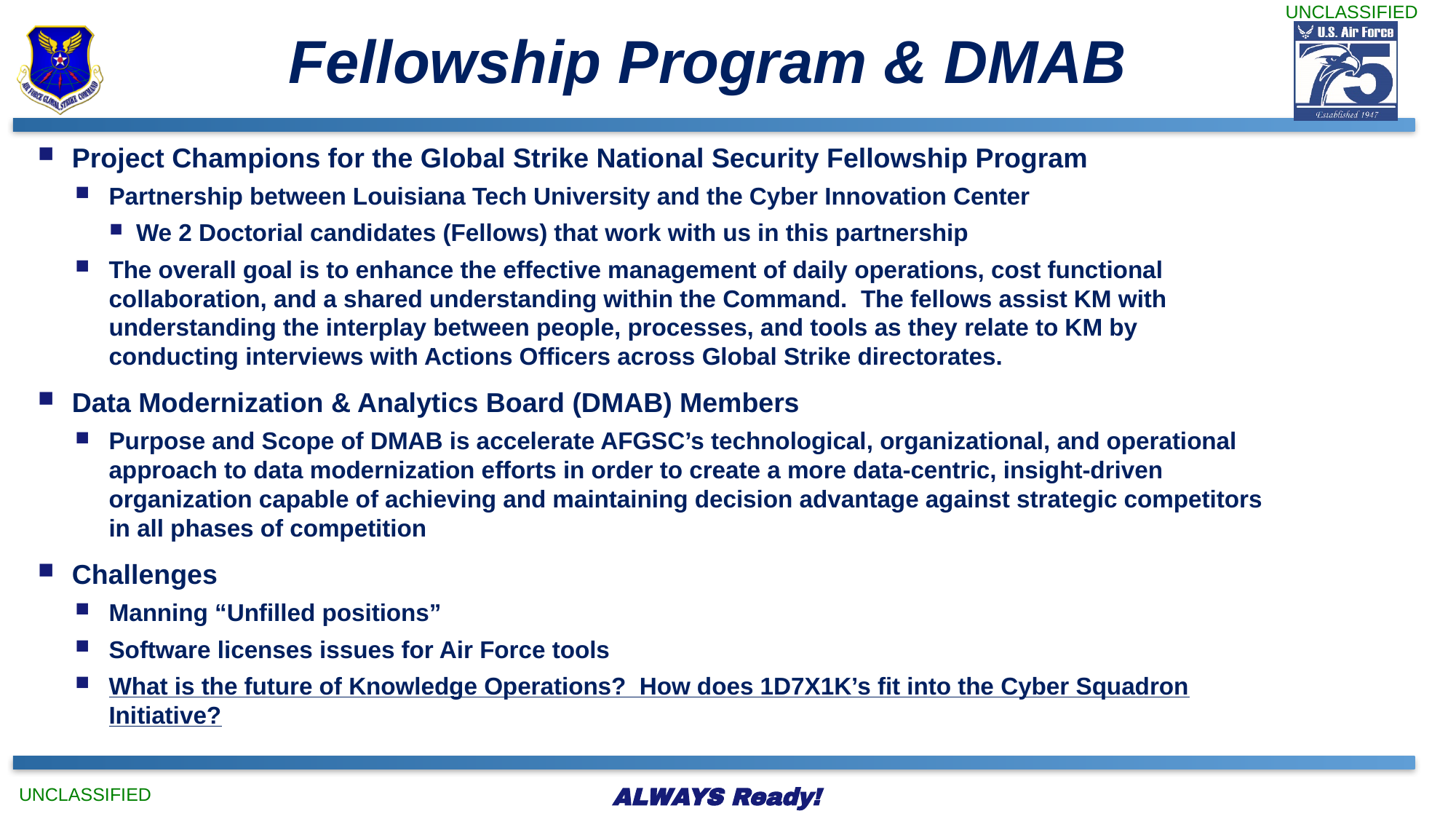

UNCLASSIFIED
# Fellowship Program & DMAB
Project Champions for the Global Strike National Security Fellowship Program
Partnership between Louisiana Tech University and the Cyber Innovation Center
We 2 Doctorial candidates (Fellows) that work with us in this partnership
The overall goal is to enhance the effective management of daily operations, cost functional collaboration, and a shared understanding within the Command.  The fellows assist KM with understanding the interplay between people, processes, and tools as they relate to KM by conducting interviews with Actions Officers across Global Strike directorates.
Data Modernization & Analytics Board (DMAB) Members
Purpose and Scope of DMAB is accelerate AFGSC’s technological, organizational, and operational approach to data modernization efforts in order to create a more data-centric, insight-driven organization capable of achieving and maintaining decision advantage against strategic competitors in all phases of competition
Challenges
Manning “Unfilled positions”
Software licenses issues for Air Force tools
What is the future of Knowledge Operations?  How does 1D7X1K’s fit into the Cyber Squadron Initiative?

UNCLASSIFIED